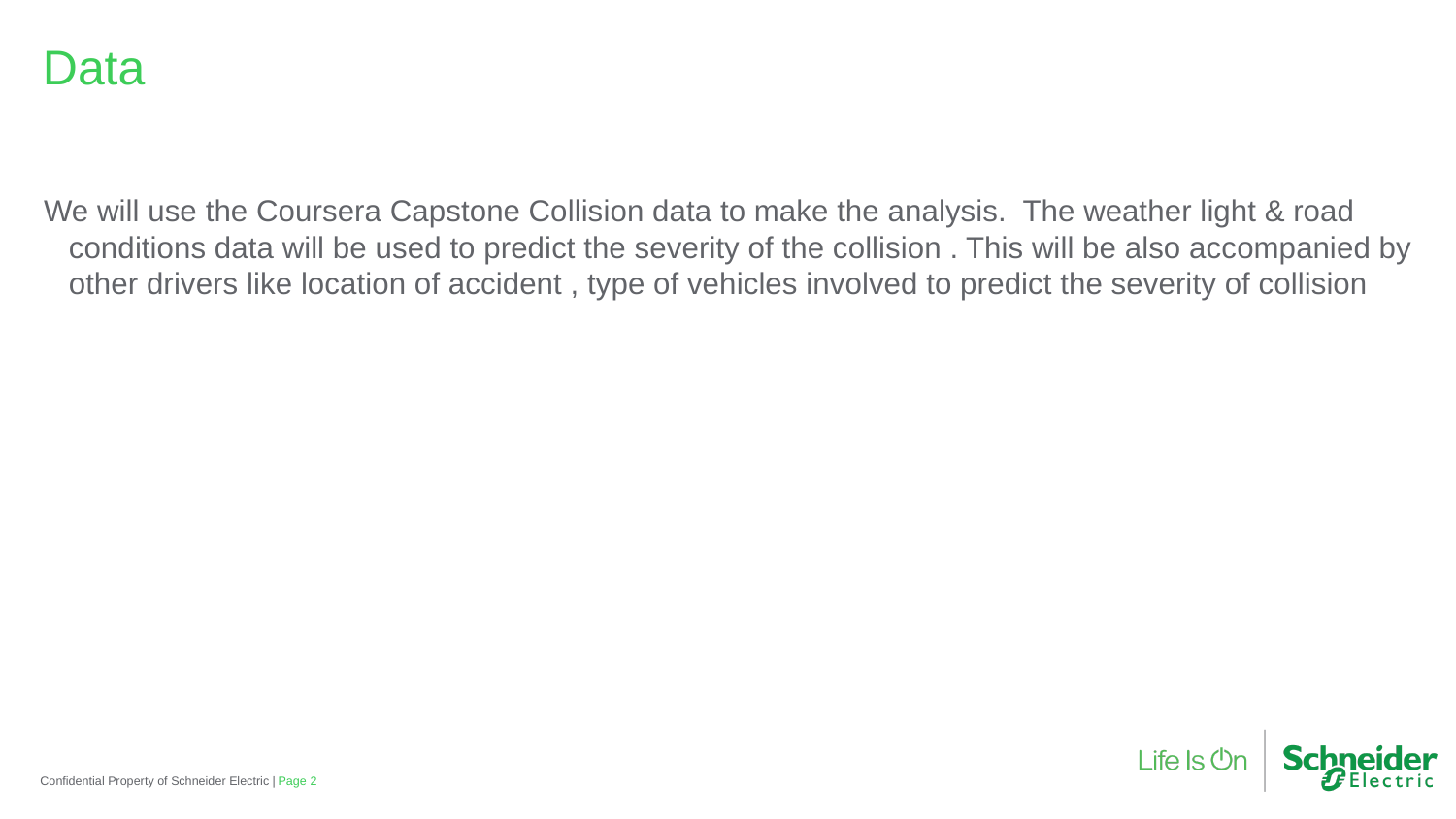

Data

We will use the Coursera Capstone Collision data to make the analysis.  The weather light & road conditions data will be used to predict the severity of the collision . This will be also accompanied by other drivers like location of accident , type of vehicles involved to predict the severity of collision
Confidential Property of Schneider Electric |
Page 2